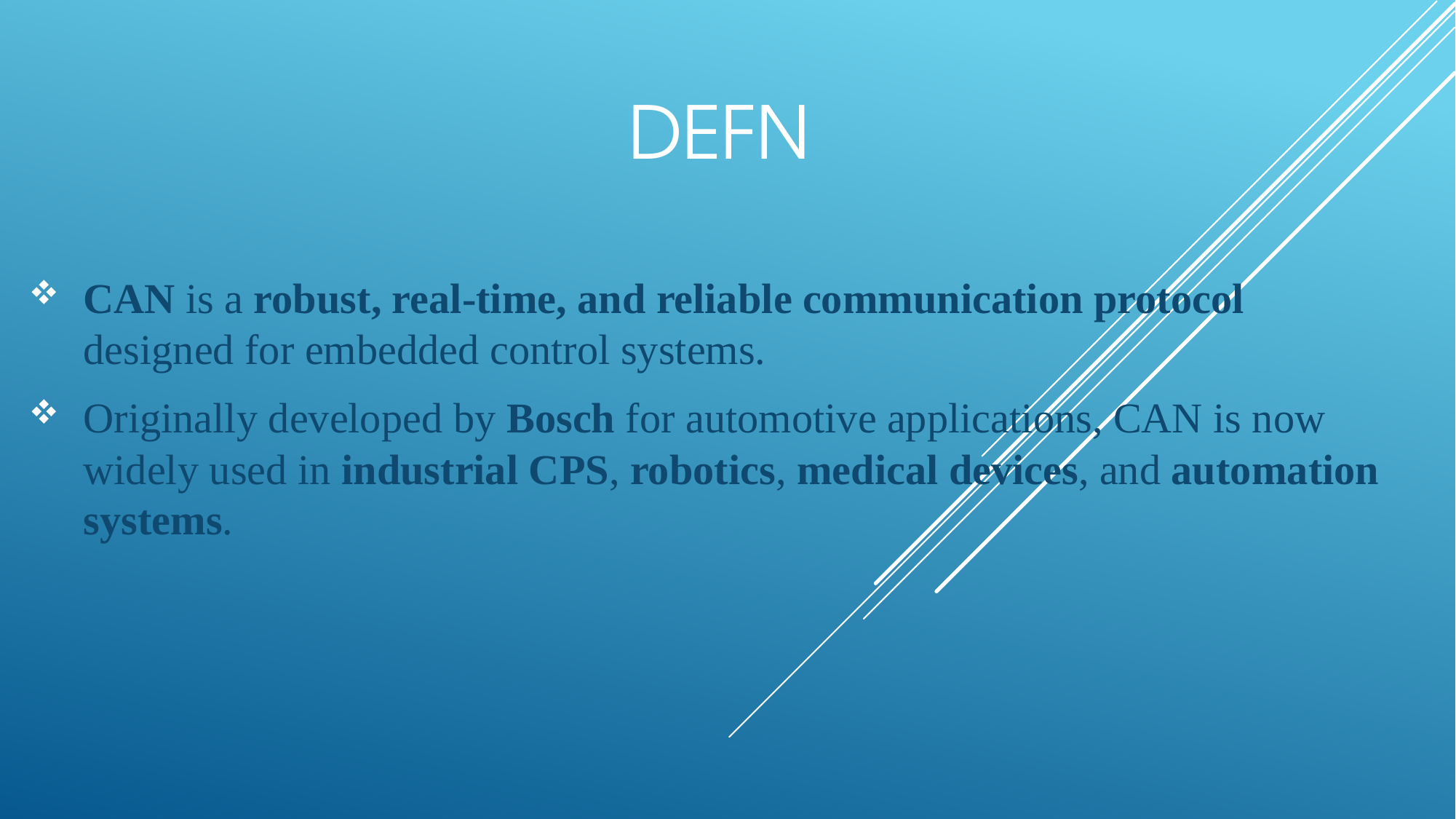

# DEFN
CAN is a robust, real-time, and reliable communication protocol designed for embedded control systems.
Originally developed by Bosch for automotive applications, CAN is now widely used in industrial CPS, robotics, medical devices, and automation systems.